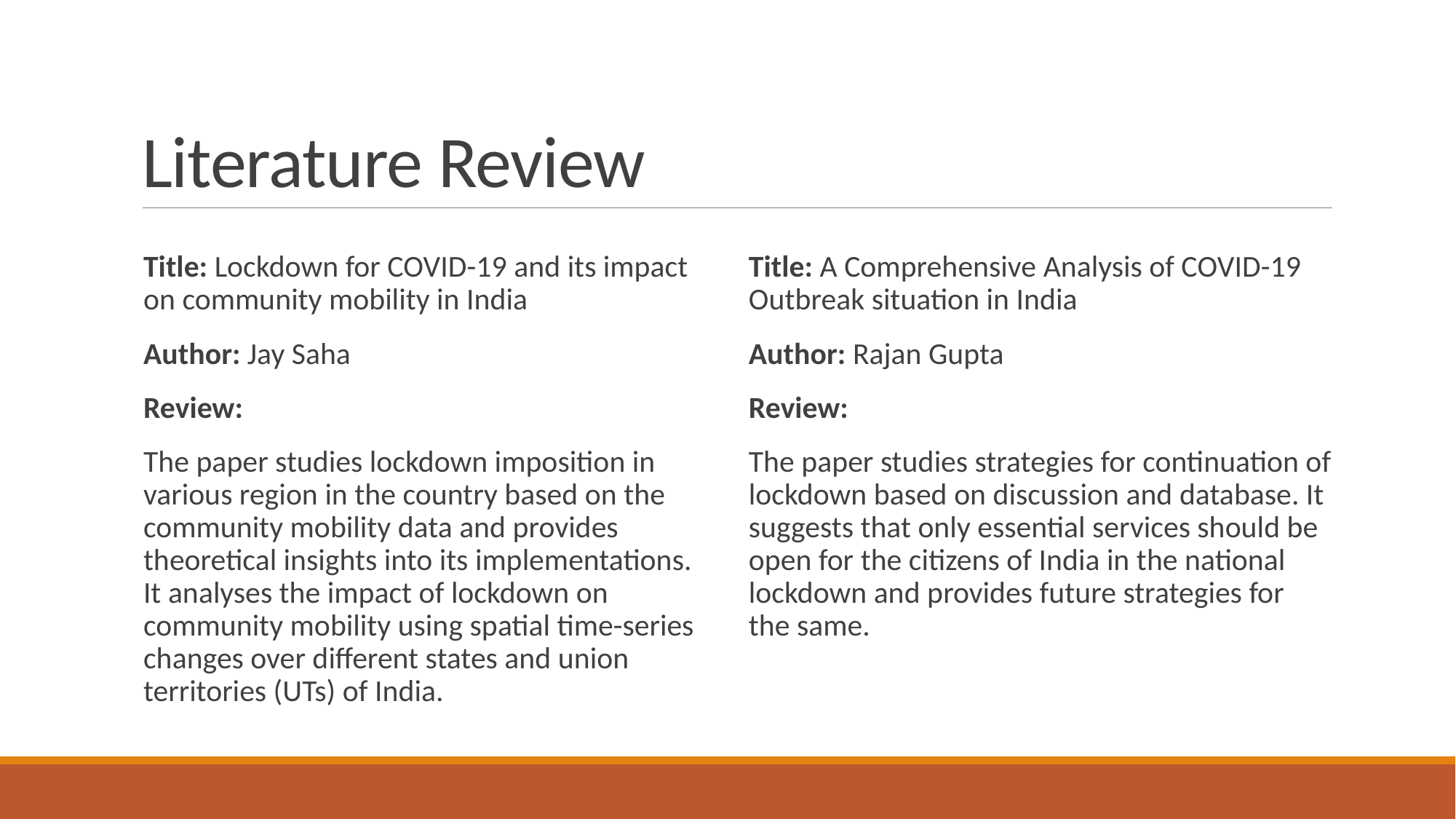

# Literature Review
Title: Lockdown for COVID-19 and its impact on community mobility in India
Author: Jay Saha
Review:
The paper studies lockdown imposition in various region in the country based on the community mobility data and provides theoretical insights into its implementations. It analyses the impact of lockdown on community mobility using spatial time-series changes over different states and union territories (UTs) of India.
Title: A Comprehensive Analysis of COVID-19 Outbreak situation in India
Author: Rajan Gupta
Review:
The paper studies strategies for continuation of lockdown based on discussion and database. It suggests that only essential services should be open for the citizens of India in the national lockdown and provides future strategies for the same.